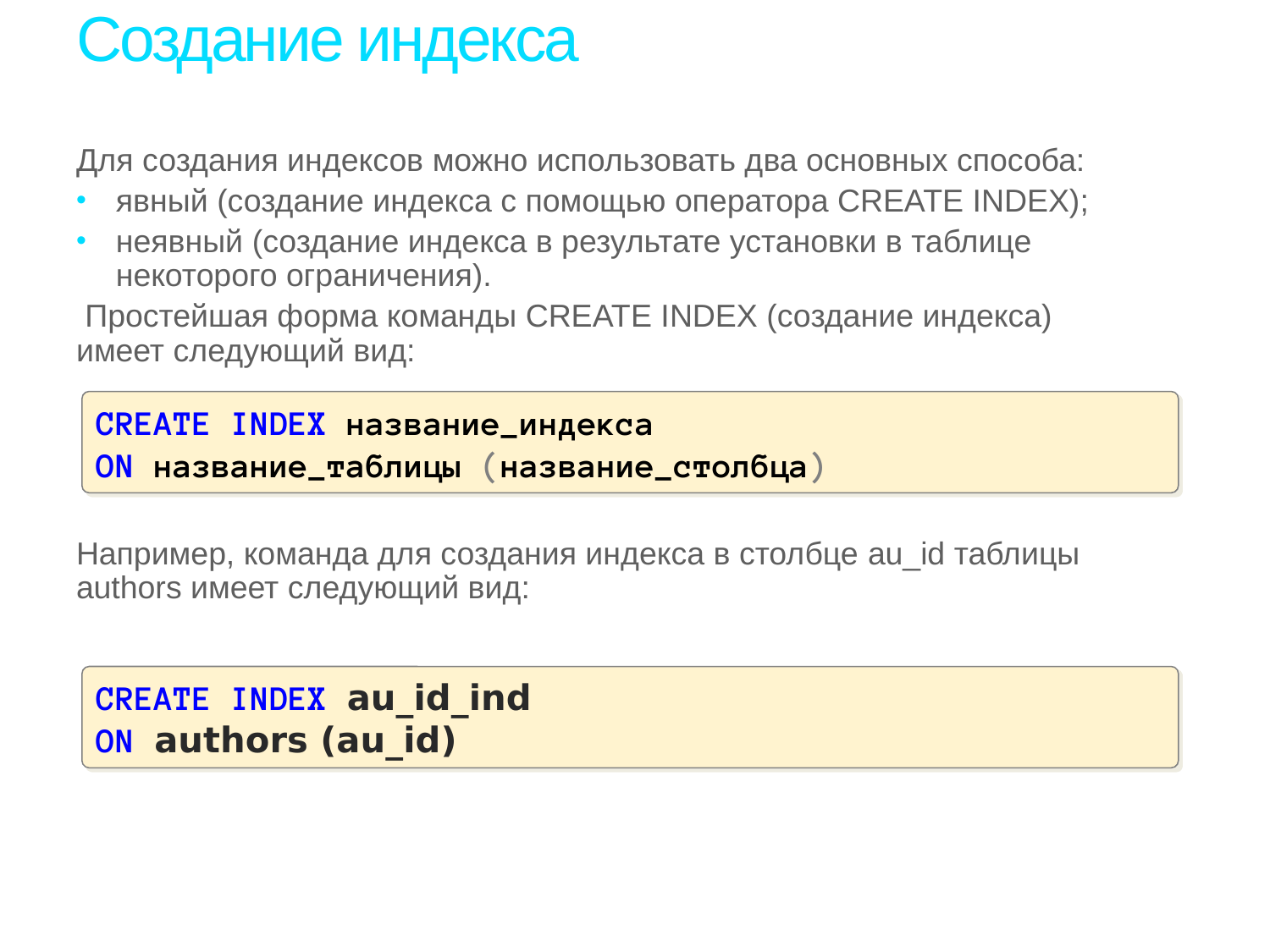

# Создание индекса
Для создания индексов можно использовать два основных способа:
явный (создание индекса с помощью оператора CREATE INDEX);
неявный (создание индекса в результате установки в таблице некоторого ограничения).
 Простейшая форма команды CREATE INDEX (создание индекса) имеет следующий вид:

Например, команда для создания индекса в столбце au_id таблицы authors имеет следующий вид:

CREATE INDEX название_индекса
ON название_таблицы (название_столбца)
CREATE INDEX au_id_ind
ON authors (au_id)